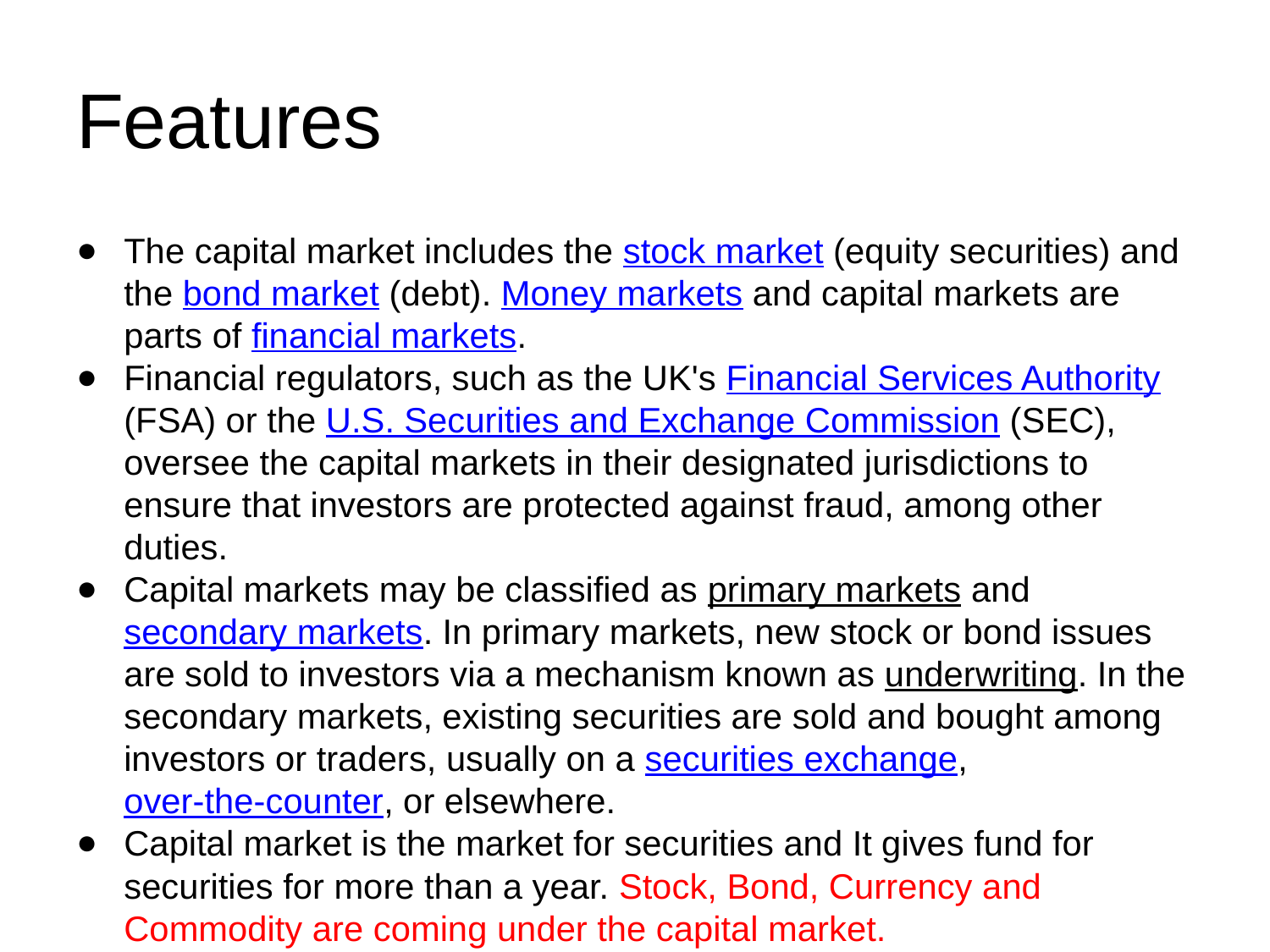

# Features
The capital market includes the stock market (equity securities) and the bond market (debt). Money markets and capital markets are parts of financial markets.
Financial regulators, such as the UK's Financial Services Authority (FSA) or the U.S. Securities and Exchange Commission (SEC), oversee the capital markets in their designated jurisdictions to ensure that investors are protected against fraud, among other duties.
Capital markets may be classified as primary markets and secondary markets. In primary markets, new stock or bond issues are sold to investors via a mechanism known as underwriting. In the secondary markets, existing securities are sold and bought among investors or traders, usually on a securities exchange, over-the-counter, or elsewhere.
Capital market is the market for securities and It gives fund for securities for more than a year. Stock, Bond, Currency and Commodity are coming under the capital market.